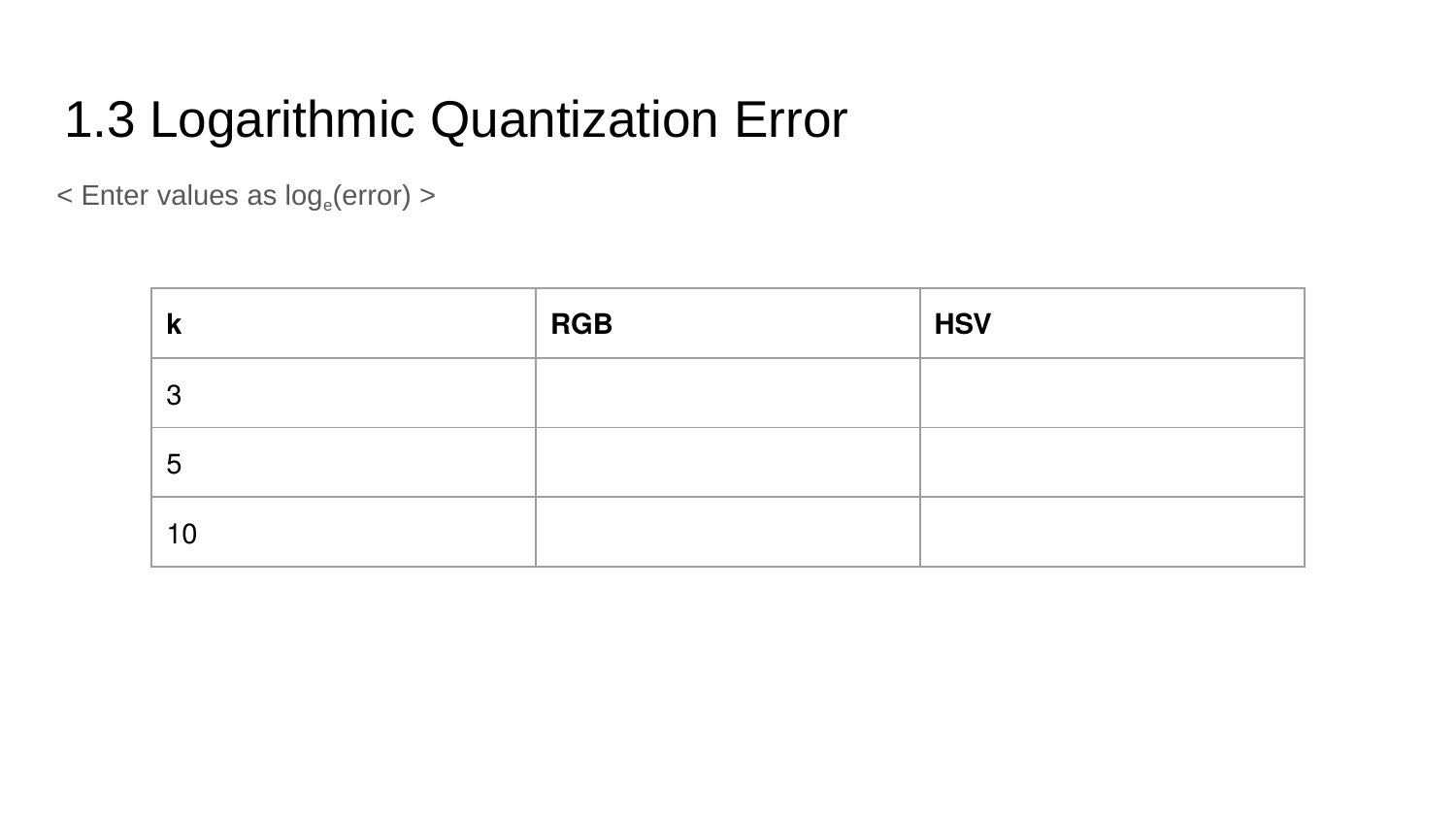

# 1.3 Logarithmic Quantization Error
< Enter values as loge(error) >
| k | RGB | HSV |
| --- | --- | --- |
| 3 |  |  |
| 5 |  |  |
| 10 |  |  |